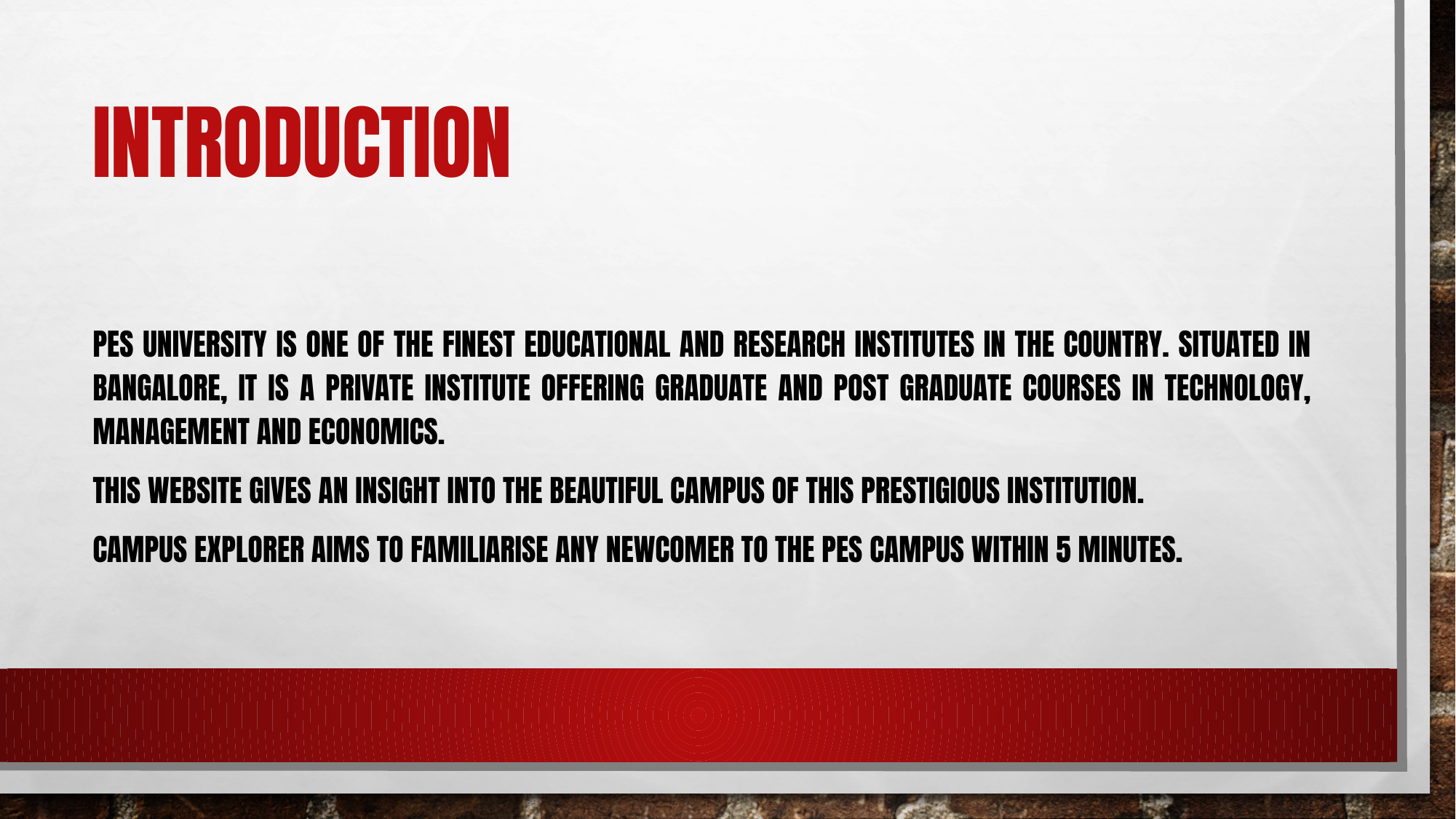

# Introduction
PES University is one of the finest educational and research institutes in the country. Situated in bangalore, it is a private institute offering graduate and post graduate courses in Technology, management and economics.
This website gives an insight into the beautiful campus of this prestigious institution.
Campus explorer aims to familiarise any newcomer to the PES Campus within 5 minutes.